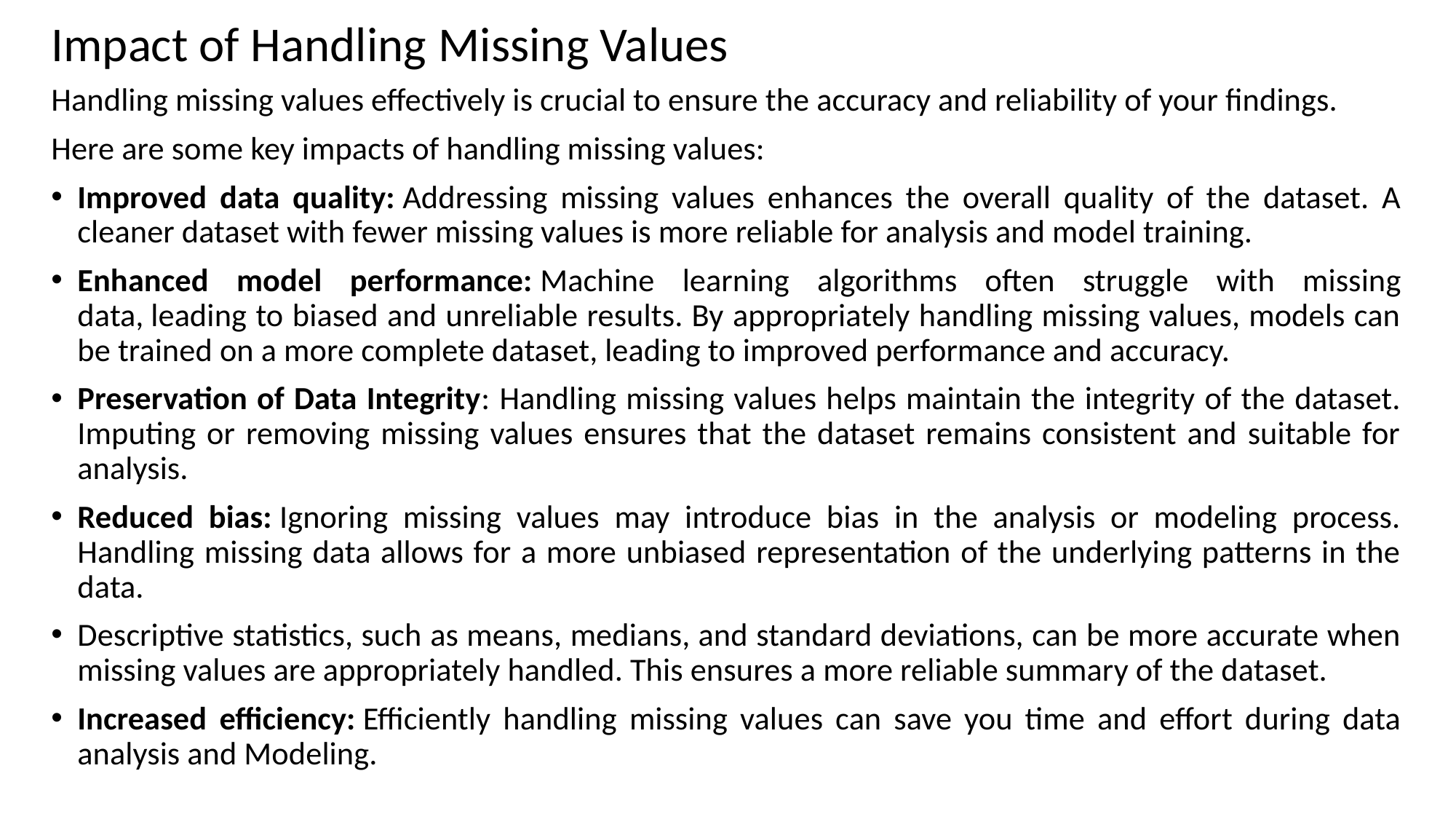

# Impact of Handling Missing Values
Handling missing values effectively is crucial to ensure the accuracy and reliability of your findings.
Here are some key impacts of handling missing values:
Improved data quality: Addressing missing values enhances the overall quality of the dataset. A cleaner dataset with fewer missing values is more reliable for analysis and model training.
Enhanced model performance: Machine learning algorithms often struggle with missing data, leading to biased and unreliable results. By appropriately handling missing values, models can be trained on a more complete dataset, leading to improved performance and accuracy.
Preservation of Data Integrity: Handling missing values helps maintain the integrity of the dataset. Imputing or removing missing values ensures that the dataset remains consistent and suitable for analysis.
Reduced bias: Ignoring missing values may introduce bias in the analysis or modeling process. Handling missing data allows for a more unbiased representation of the underlying patterns in the data.
Descriptive statistics, such as means, medians, and standard deviations, can be more accurate when missing values are appropriately handled. This ensures a more reliable summary of the dataset.
Increased efficiency: Efficiently handling missing values can save you time and effort during data analysis and Modeling.